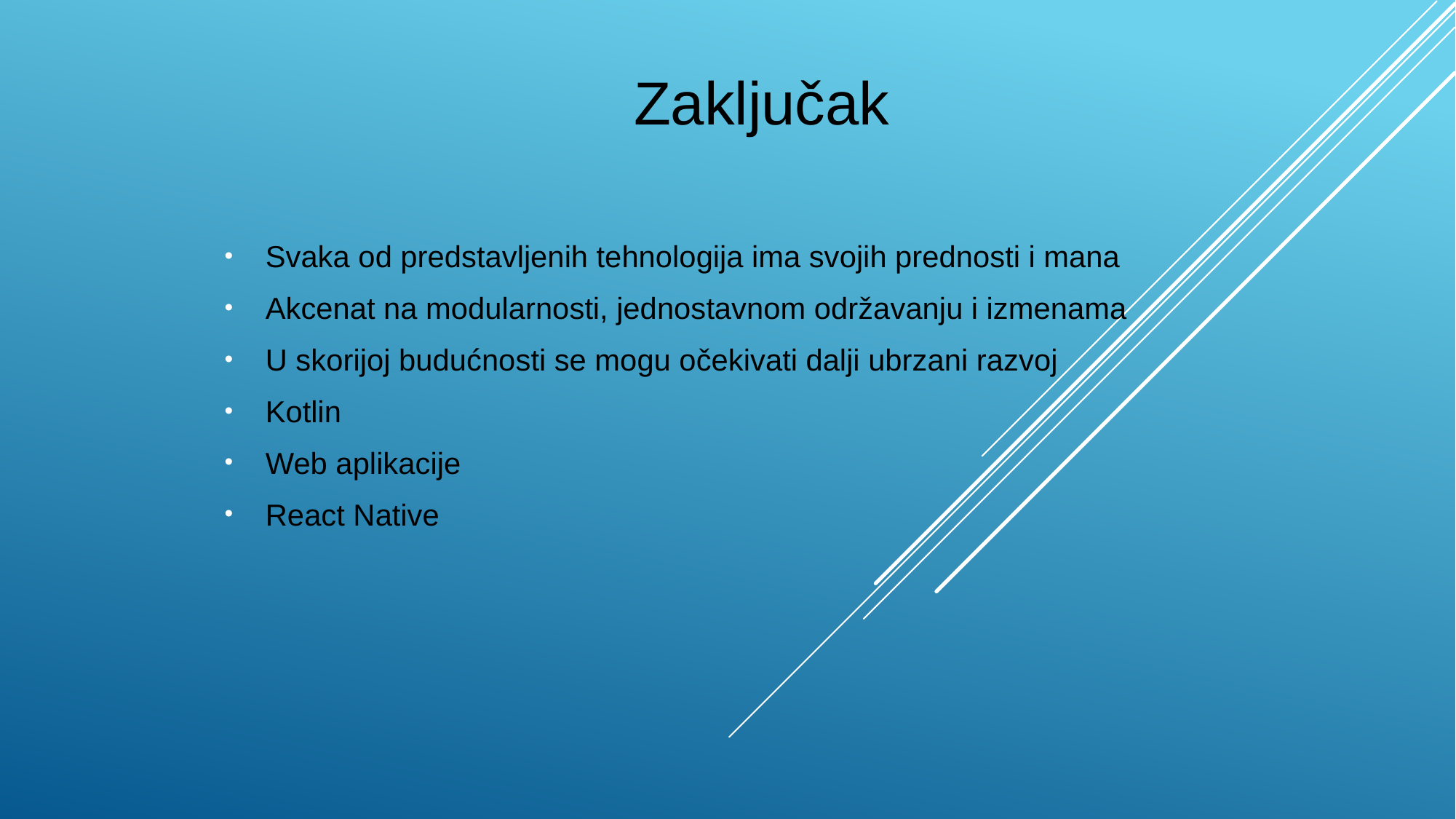

# Zaključak
Svaka od predstavljenih tehnologija ima svojih prednosti i mana
Akcenat na modularnosti, jednostavnom održavanju i izmenama
U skorijoj budućnosti se mogu očekivati dalji ubrzani razvoj
Kotlin
Web aplikacije
React Native